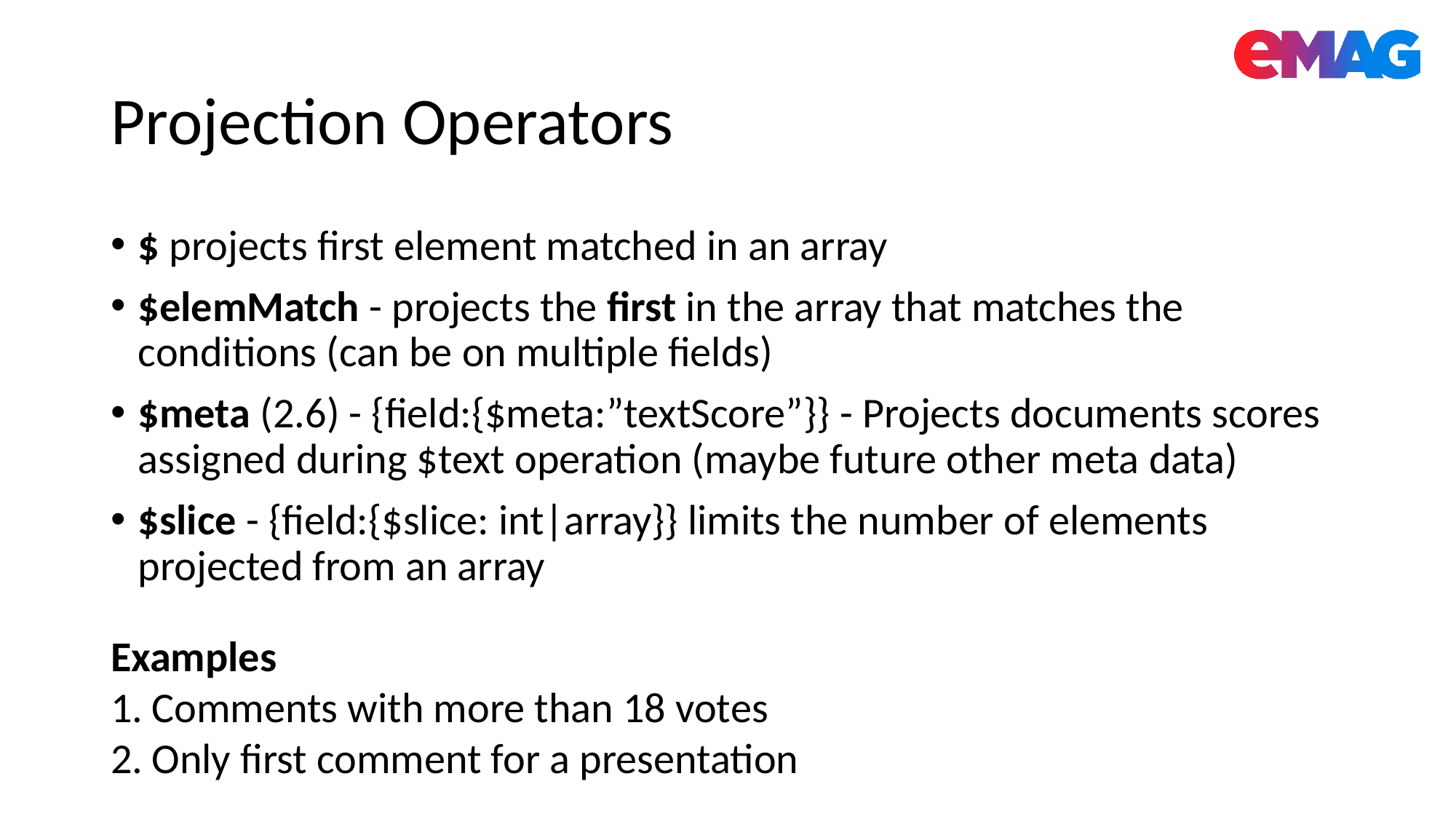

# Projection Operators
$ projects first element matched in an array
$elemMatch - projects the first in the array that matches the conditions (can be on multiple fields)
$meta (2.6) - {field:{$meta:”textScore”}} - Projects documents scores assigned during $text operation (maybe future other meta data)
$slice - {field:{$slice: int|array}} limits the number of elements projected from an array
Examples
Comments with more than 18 votes
Only first comment for a presentation